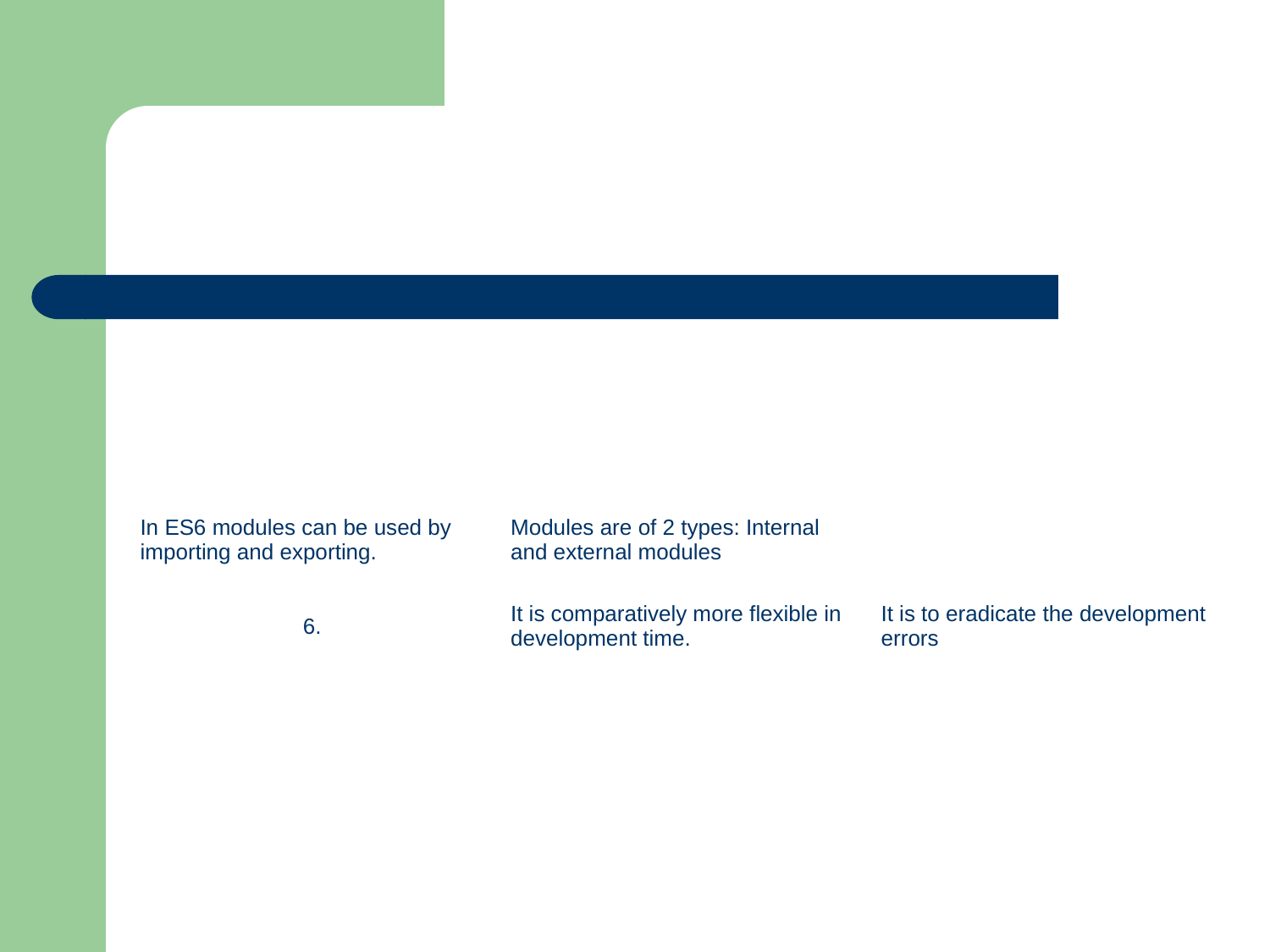

#
| In ES6 modules can be used by importing and exporting. | Modules are of 2 types: Internal and external modules |  |
| --- | --- | --- |
| 6. | It is comparatively more flexible in development time. | It is to eradicate the development errors |